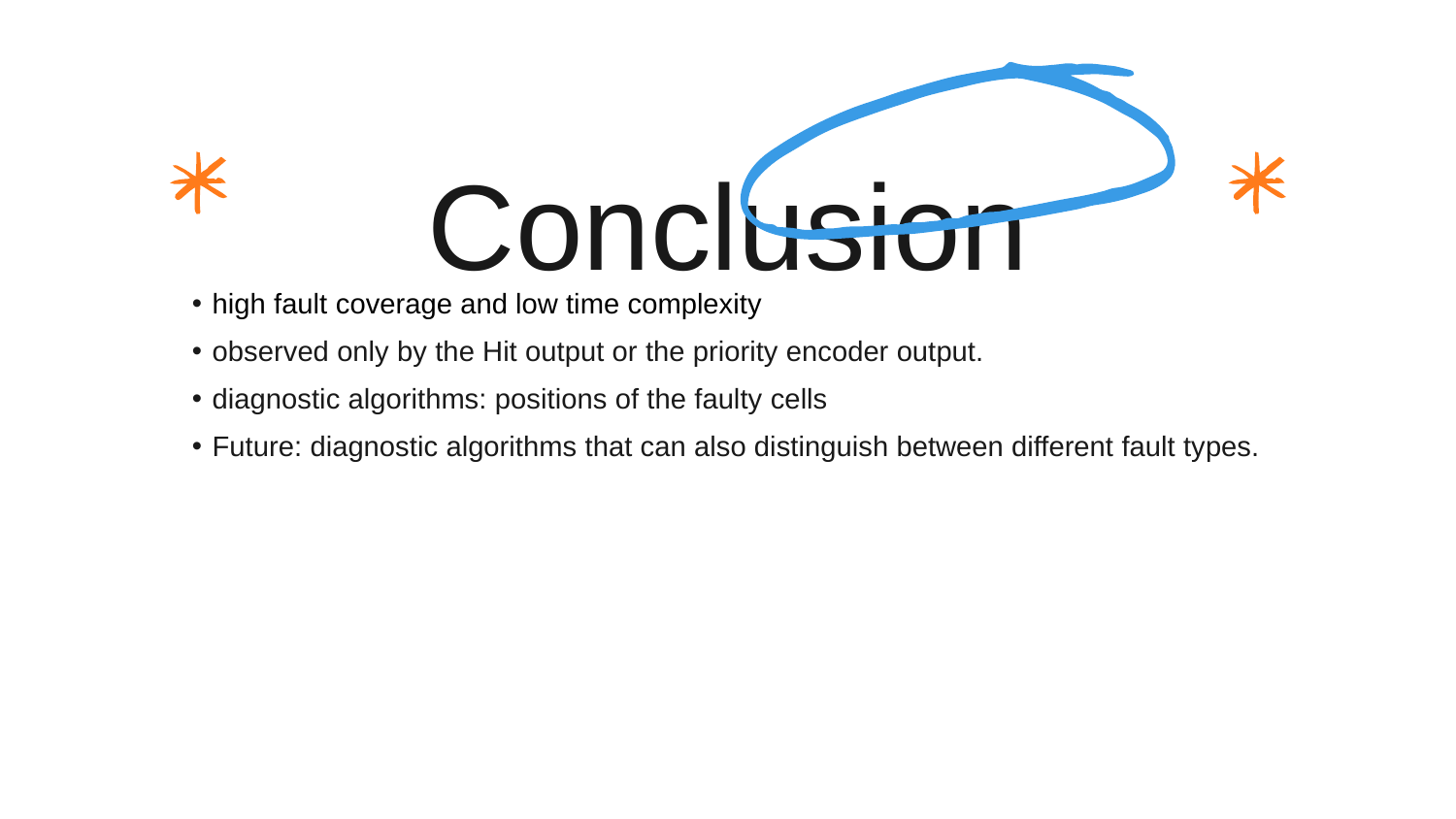

Conclusion

high fault coverage and low time complexity
observed only by the Hit output or the priority encoder output.
diagnostic algorithms: positions of the faulty cells
Future: diagnostic algorithms that can also distinguish between different fault types.